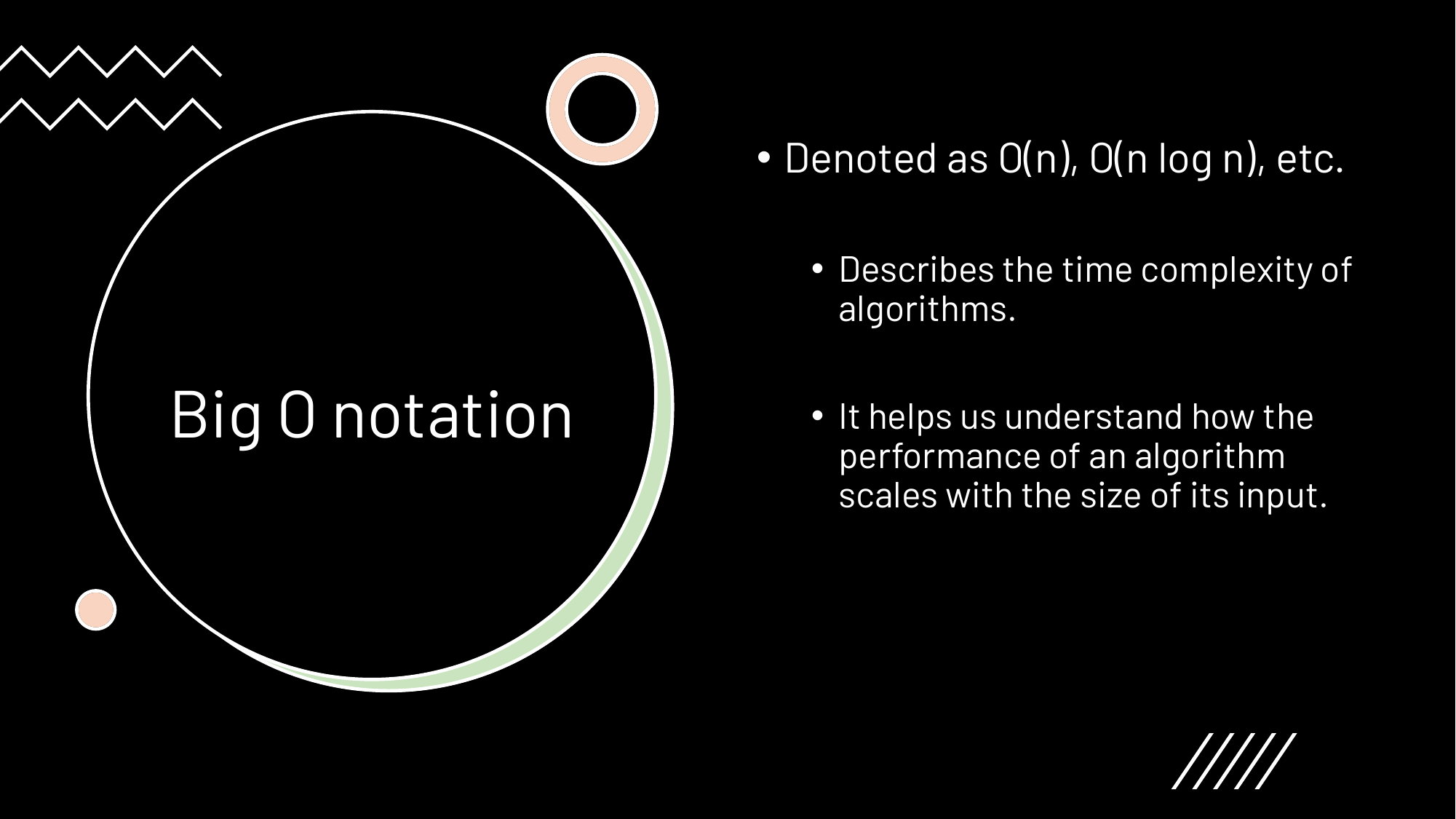

Denoted as O(n), O(n log n), etc.

Describes the time complexity of algorithms.

It helps us understand how the performance of an algorithm scales with the size of its input.
# Big O notation